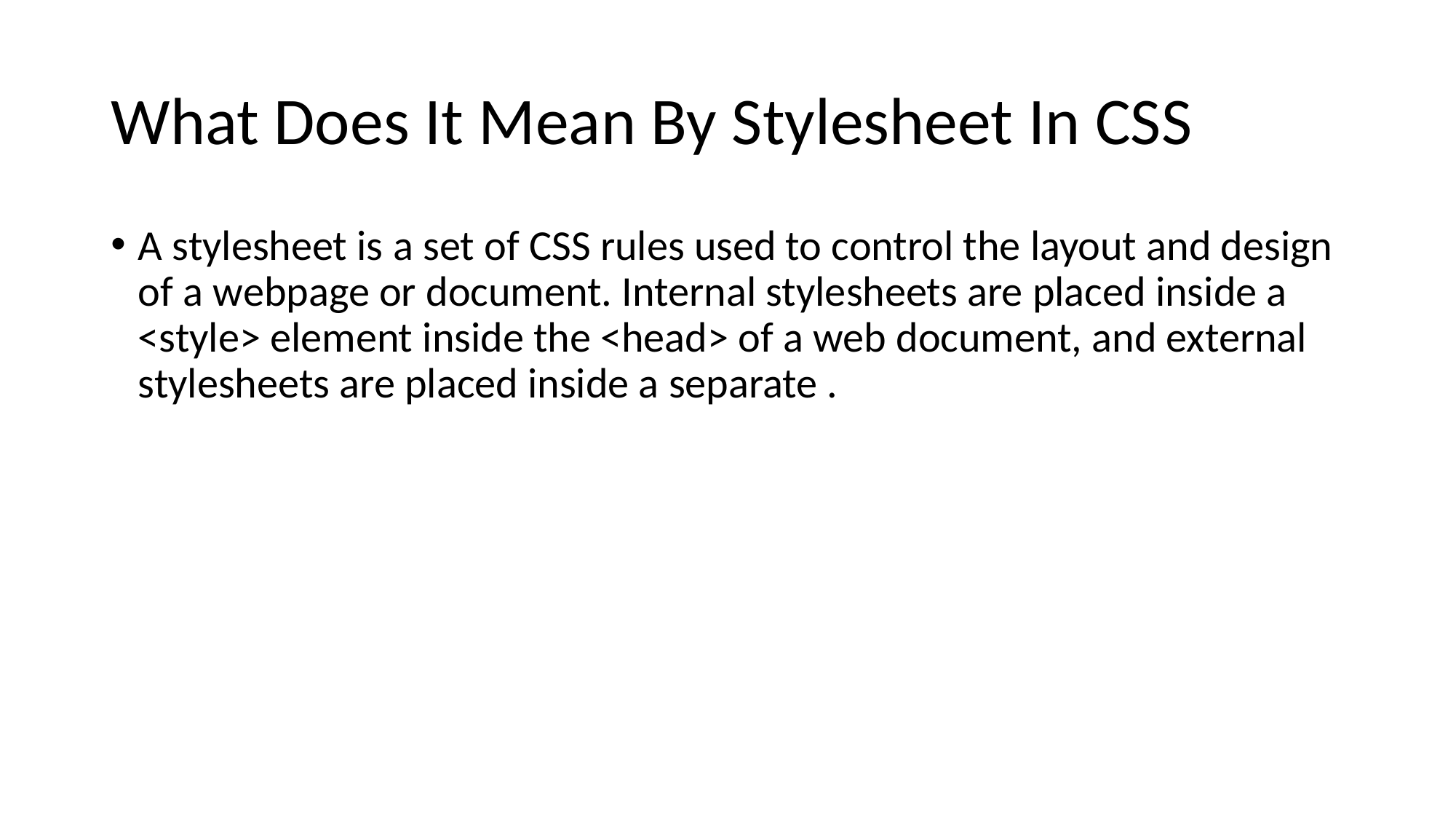

# What Does It Mean By Stylesheet In CSS
A stylesheet is a set of CSS rules used to control the layout and design of a webpage or document. Internal stylesheets are placed inside a <style> element inside the <head> of a web document, and external stylesheets are placed inside a separate .